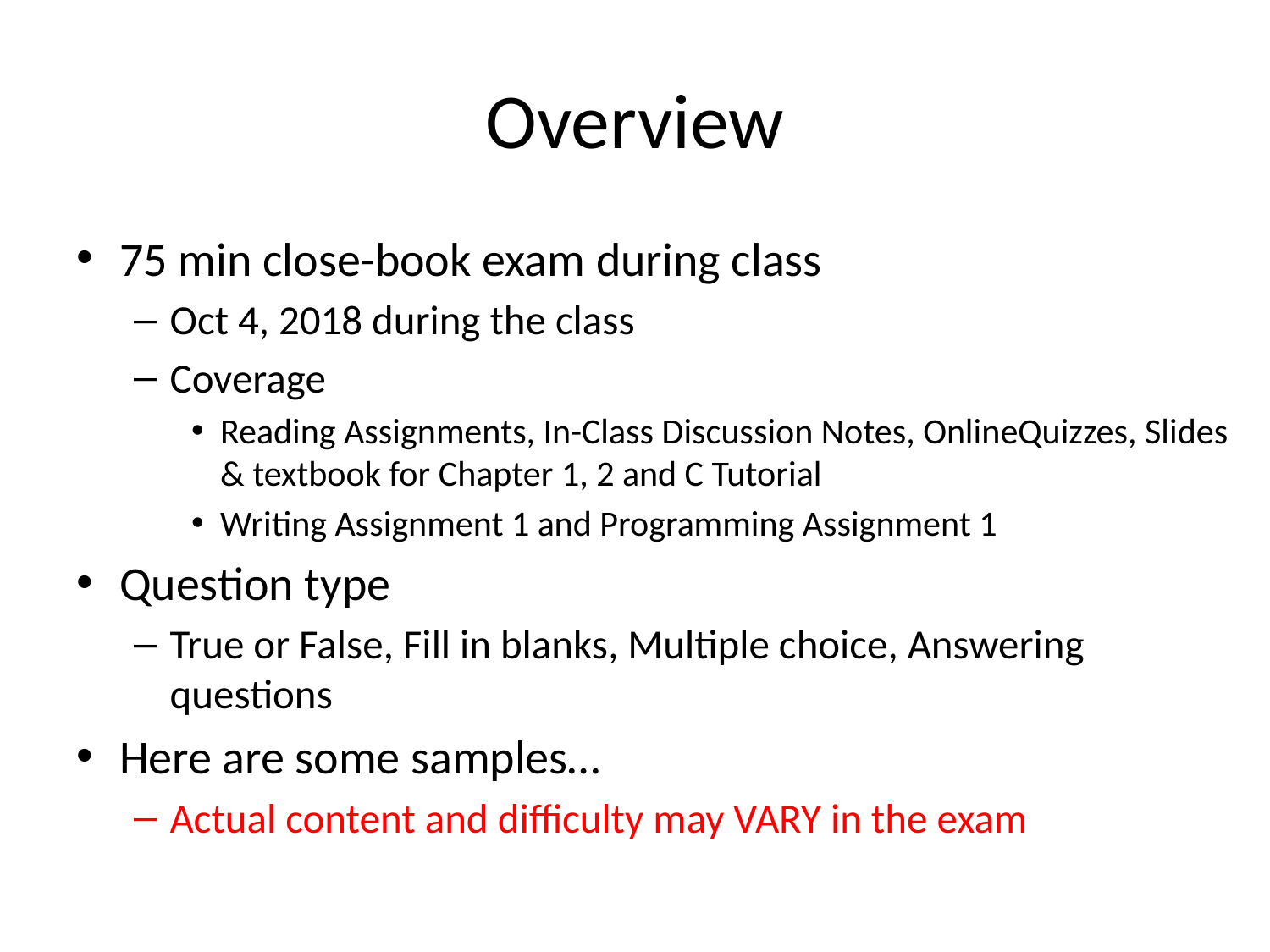

# Overview
75 min close-book exam during class
Oct 4, 2018 during the class
Coverage
Reading Assignments, In-Class Discussion Notes, OnlineQuizzes, Slides & textbook for Chapter 1, 2 and C Tutorial
Writing Assignment 1 and Programming Assignment 1
Question type
True or False, Fill in blanks, Multiple choice, Answering questions
Here are some samples…
Actual content and difficulty may VARY in the exam